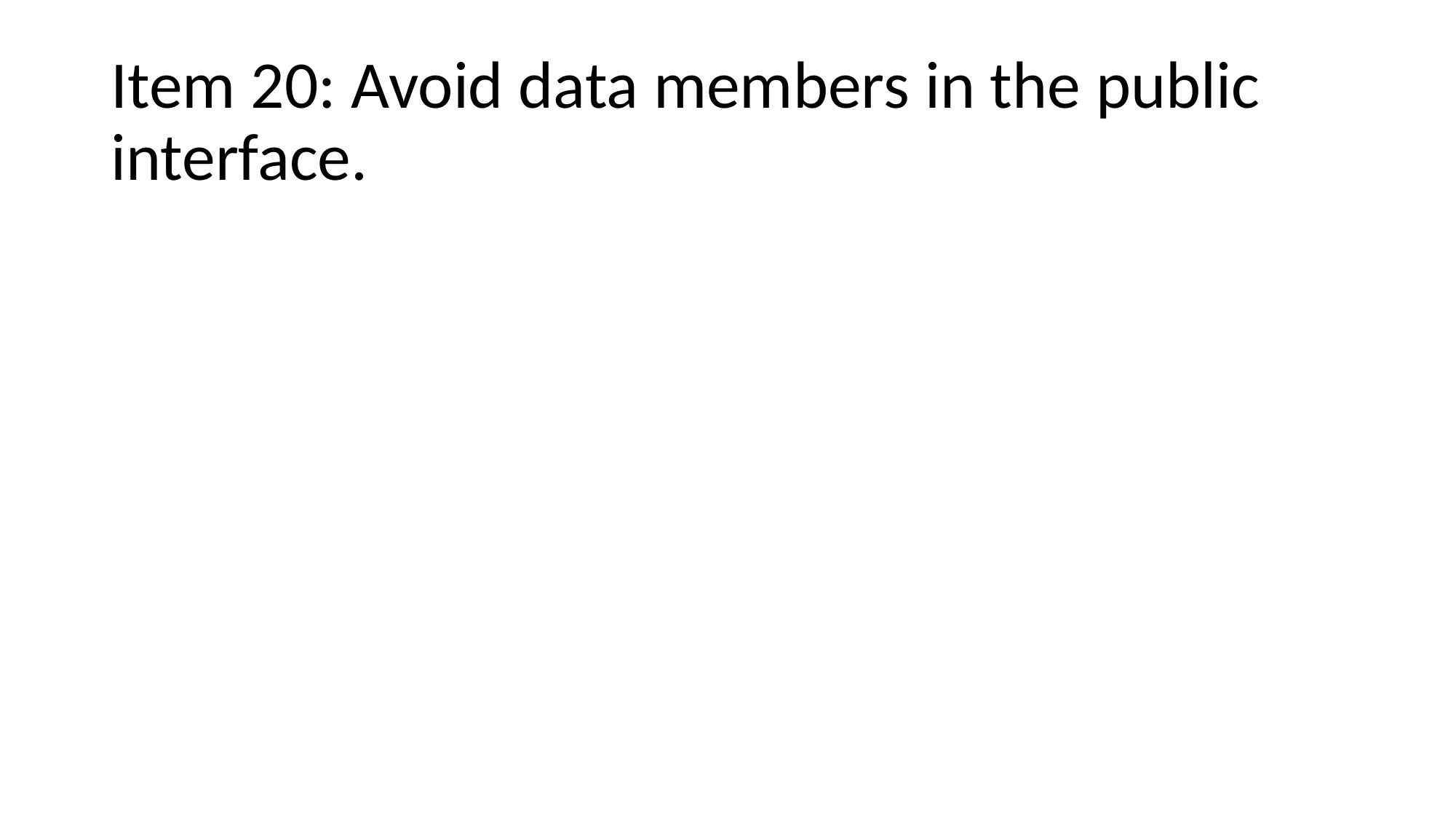

# Item 20: Avoid data members in the public interface.